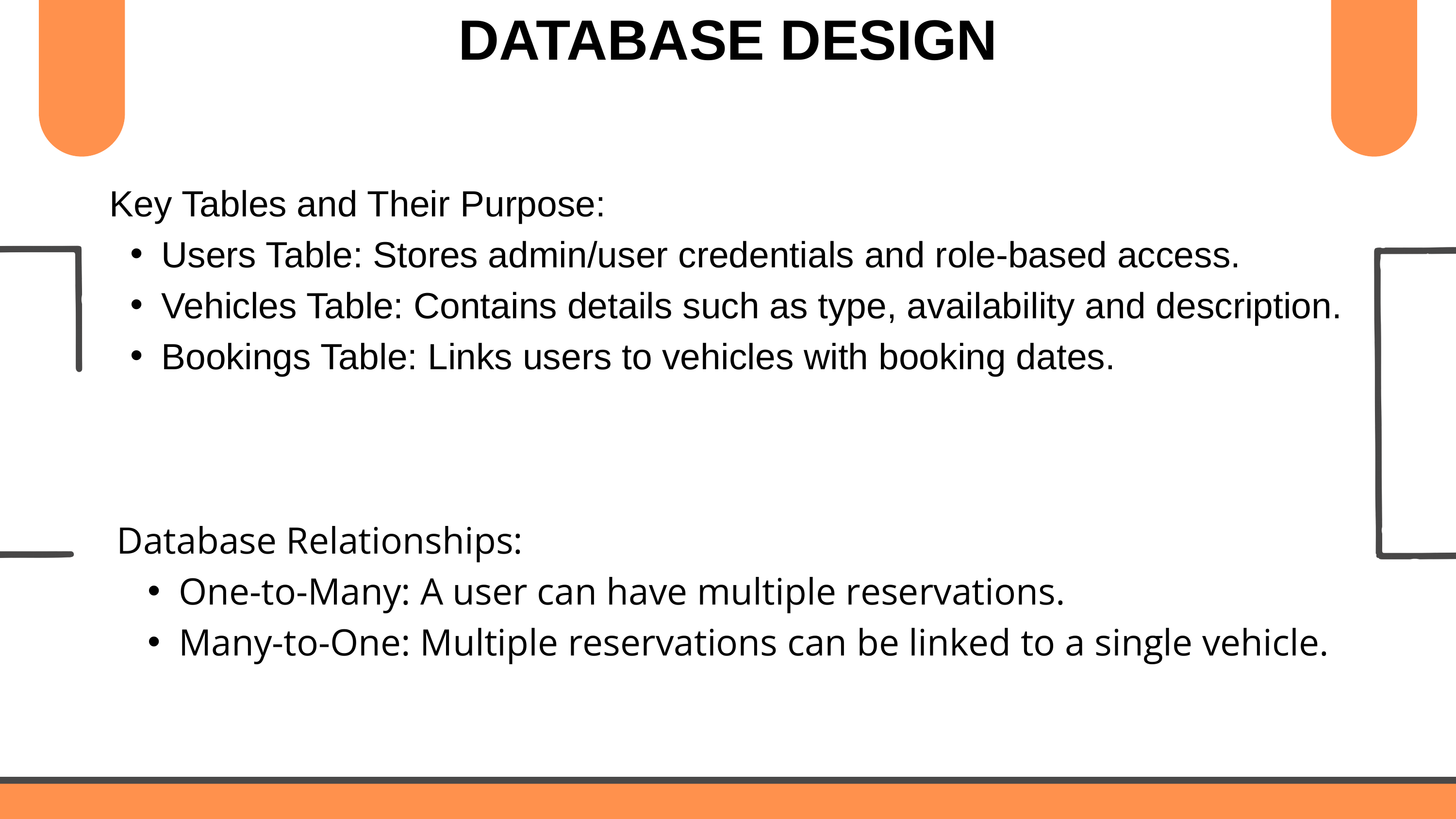

DATABASE DESIGN
 Key Tables and Their Purpose:
Users Table: Stores admin/user credentials and role-based access.
Vehicles Table: Contains details such as type, availability and description.
Bookings Table: Links users to vehicles with booking dates.

Database Relationships:
One-to-Many: A user can have multiple reservations.
Many-to-One: Multiple reservations can be linked to a single vehicle.